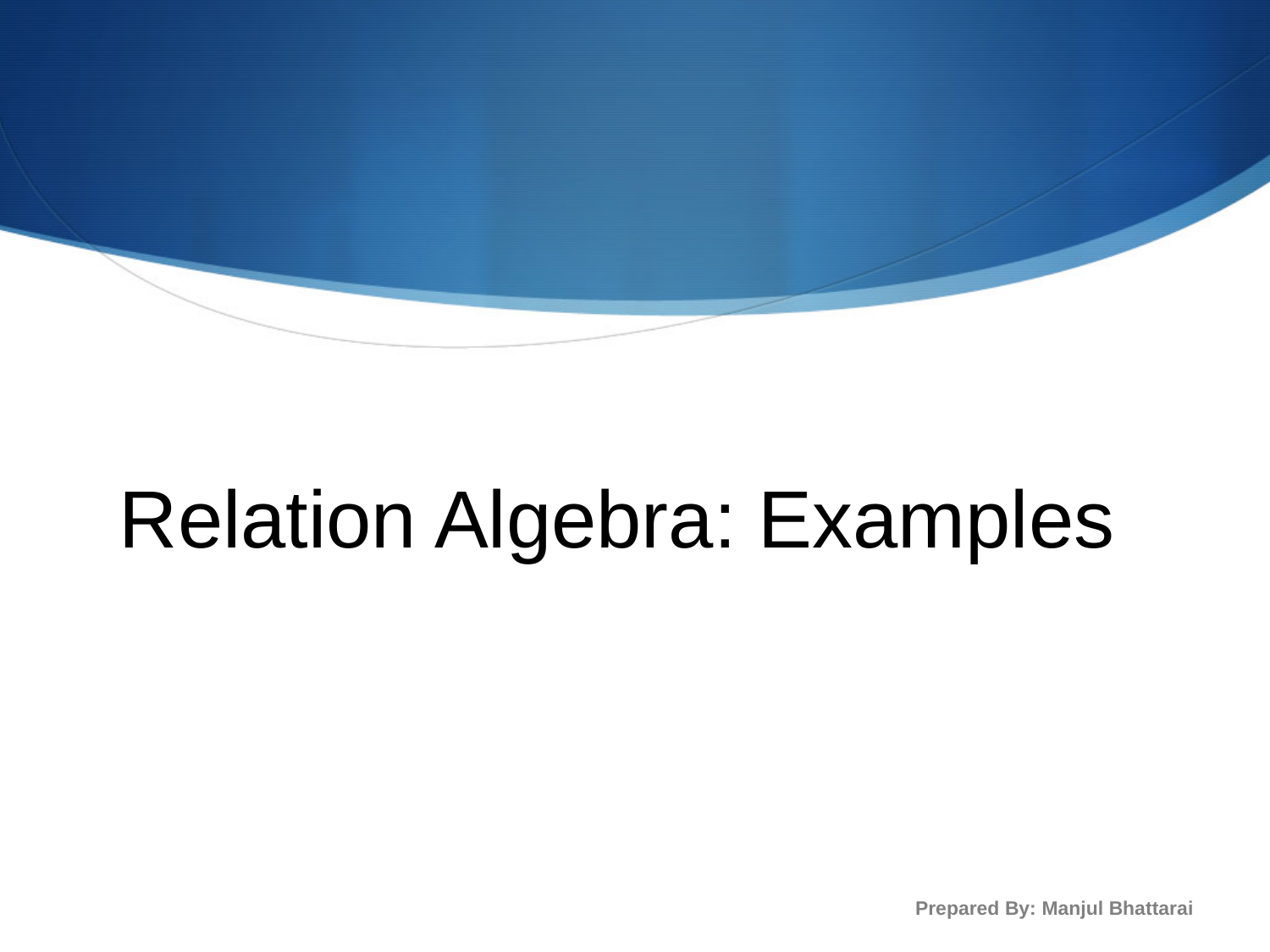

# Relation Algebra: Examples
Prepared By: Manjul Bhattarai